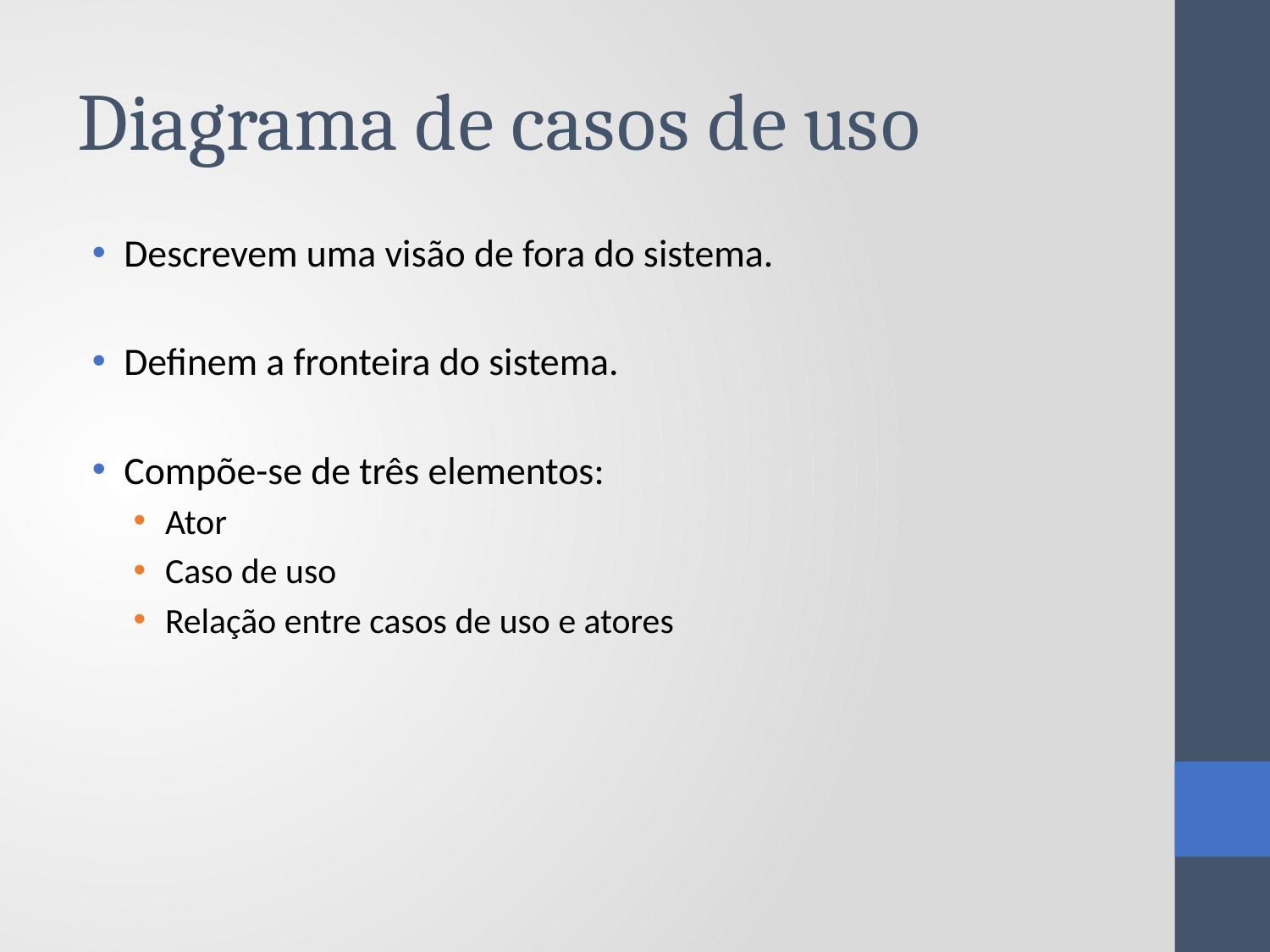

# Diagrama de casos de uso
Descrevem uma visão de fora do sistema.

Definem a fronteira do sistema.

Compõe-se de três elementos:
Ator
Caso de uso
Relação entre casos de uso e atores